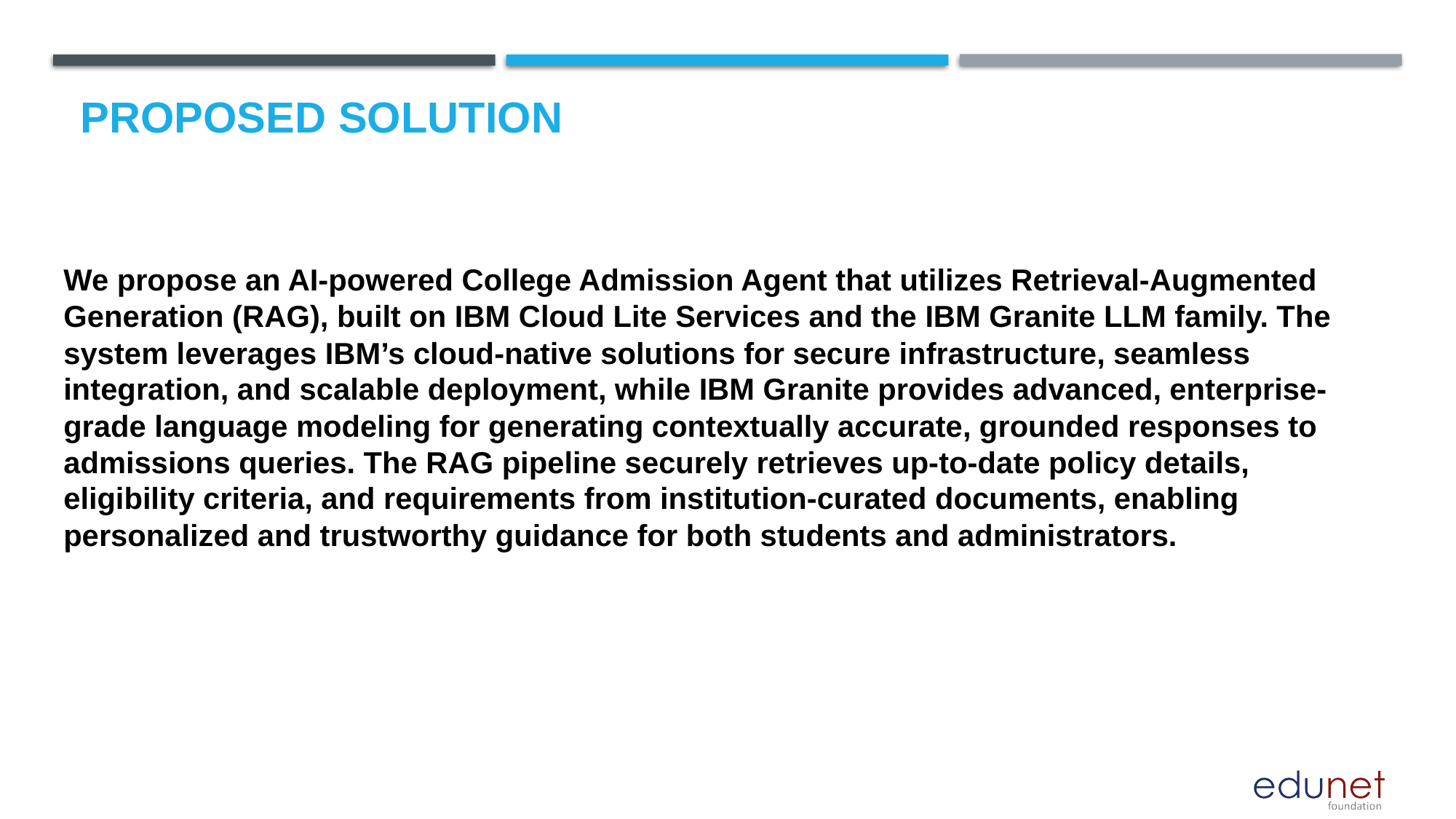

# Proposed Solution

We propose an AI-powered College Admission Agent that utilizes Retrieval-Augmented Generation (RAG), built on IBM Cloud Lite Services and the IBM Granite LLM family. The system leverages IBM’s cloud-native solutions for secure infrastructure, seamless integration, and scalable deployment, while IBM Granite provides advanced, enterprise-grade language modeling for generating contextually accurate, grounded responses to admissions queries. The RAG pipeline securely retrieves up-to-date policy details, eligibility criteria, and requirements from institution-curated documents, enabling personalized and trustworthy guidance for both students and administrators.